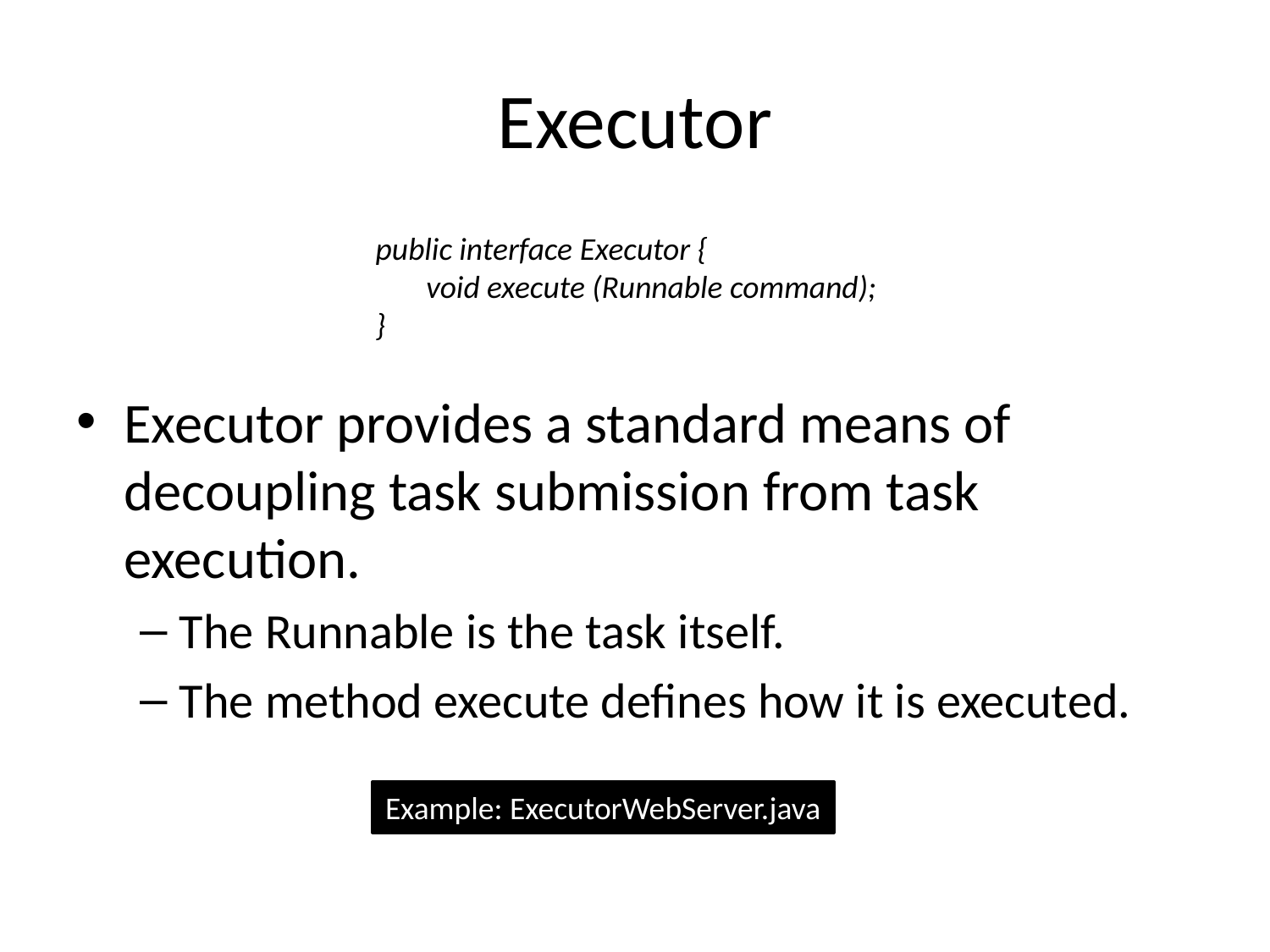

# Executor

Executor provides a standard means of decoupling task submission from task execution.
The Runnable is the task itself.
The method execute defines how it is executed.
public interface Executor {
       void execute (Runnable command);
}
Example: ExecutorWebServer.java